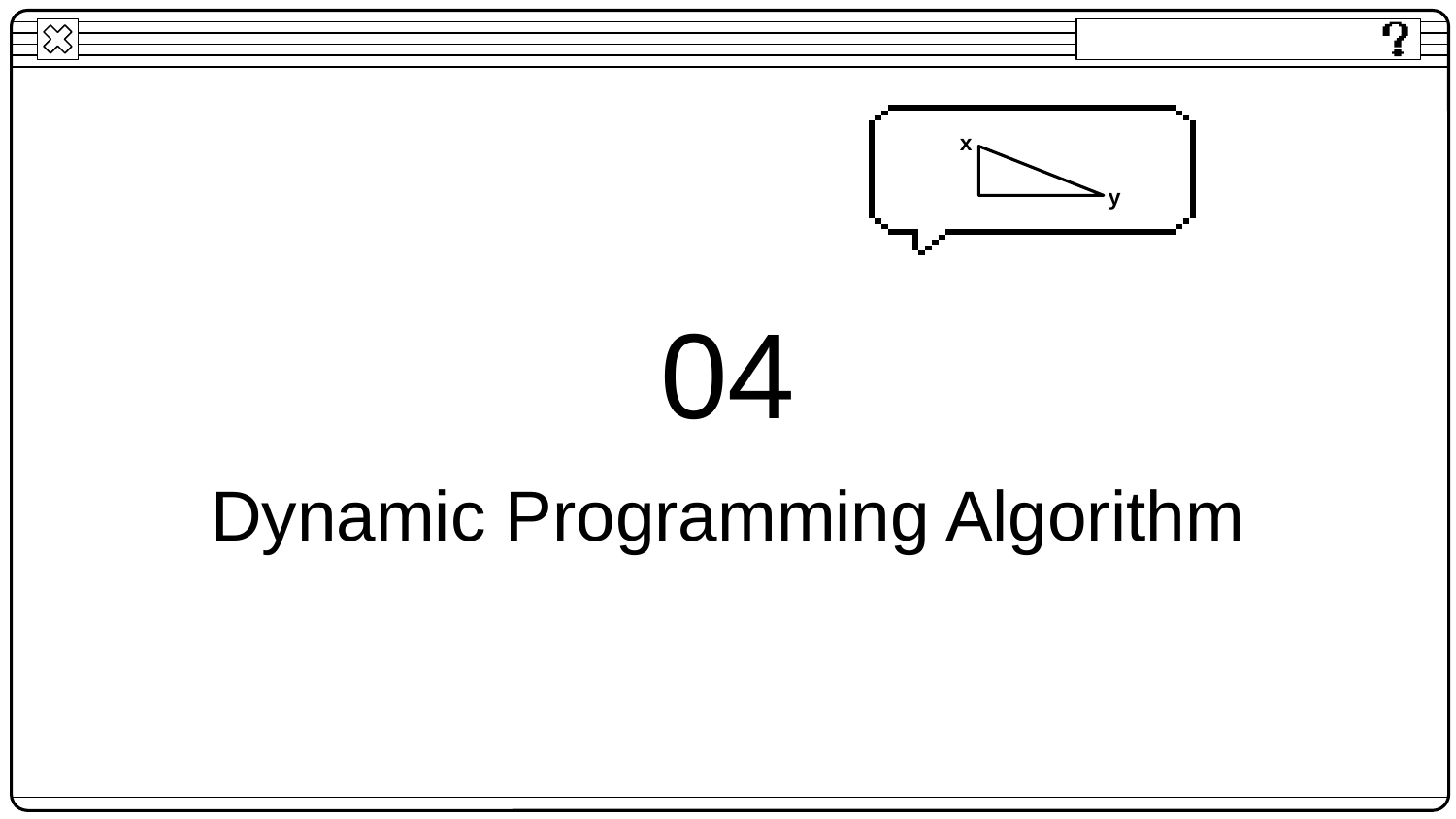

x

y
04
# Dynamic Programming Algorithm